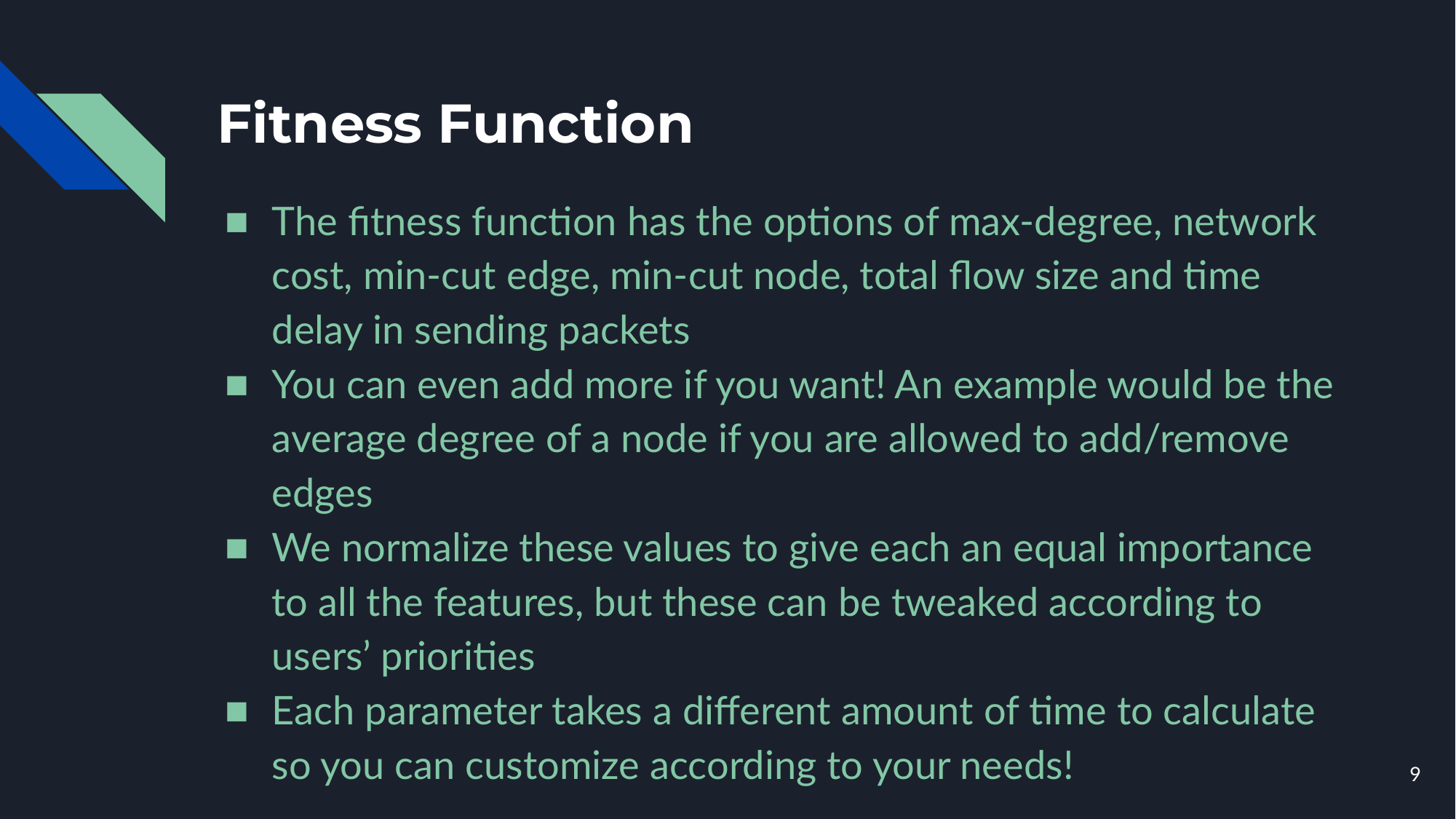

# Fitness Function
The fitness function has the options of max-degree, network cost, min-cut edge, min-cut node, total flow size and time delay in sending packets
You can even add more if you want! An example would be the average degree of a node if you are allowed to add/remove edges
We normalize these values to give each an equal importance to all the features, but these can be tweaked according to users’ priorities
Each parameter takes a different amount of time to calculate so you can customize according to your needs!

9